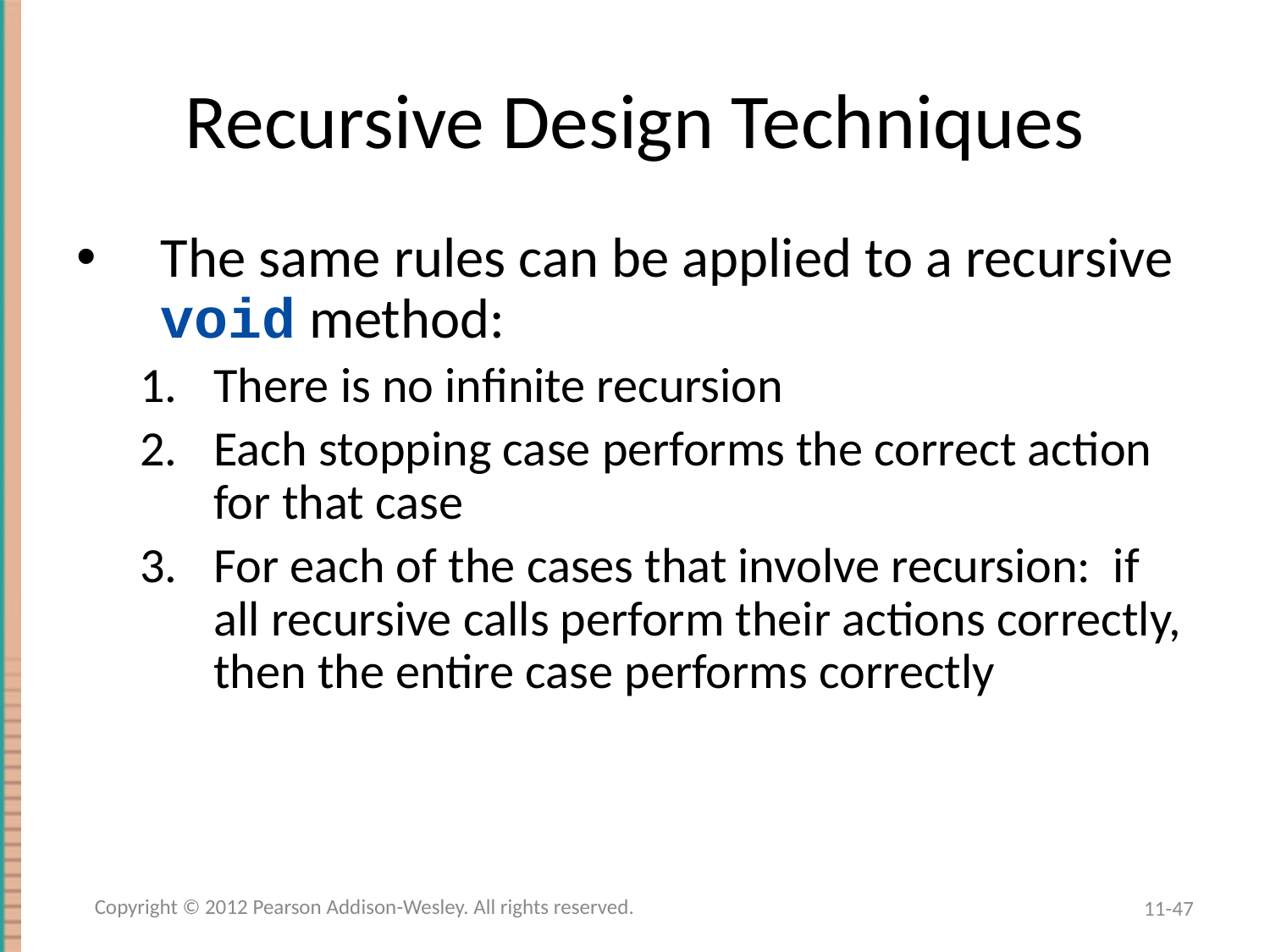

# Recursive Design Techniques
The same rules can be applied to a recursive void method:
There is no infinite recursion
Each stopping case performs the correct action for that case
For each of the cases that involve recursion:  if all recursive calls perform their actions correctly, then the entire case performs correctly
Copyright © 2012 Pearson Addison-Wesley. All rights reserved.
11-47